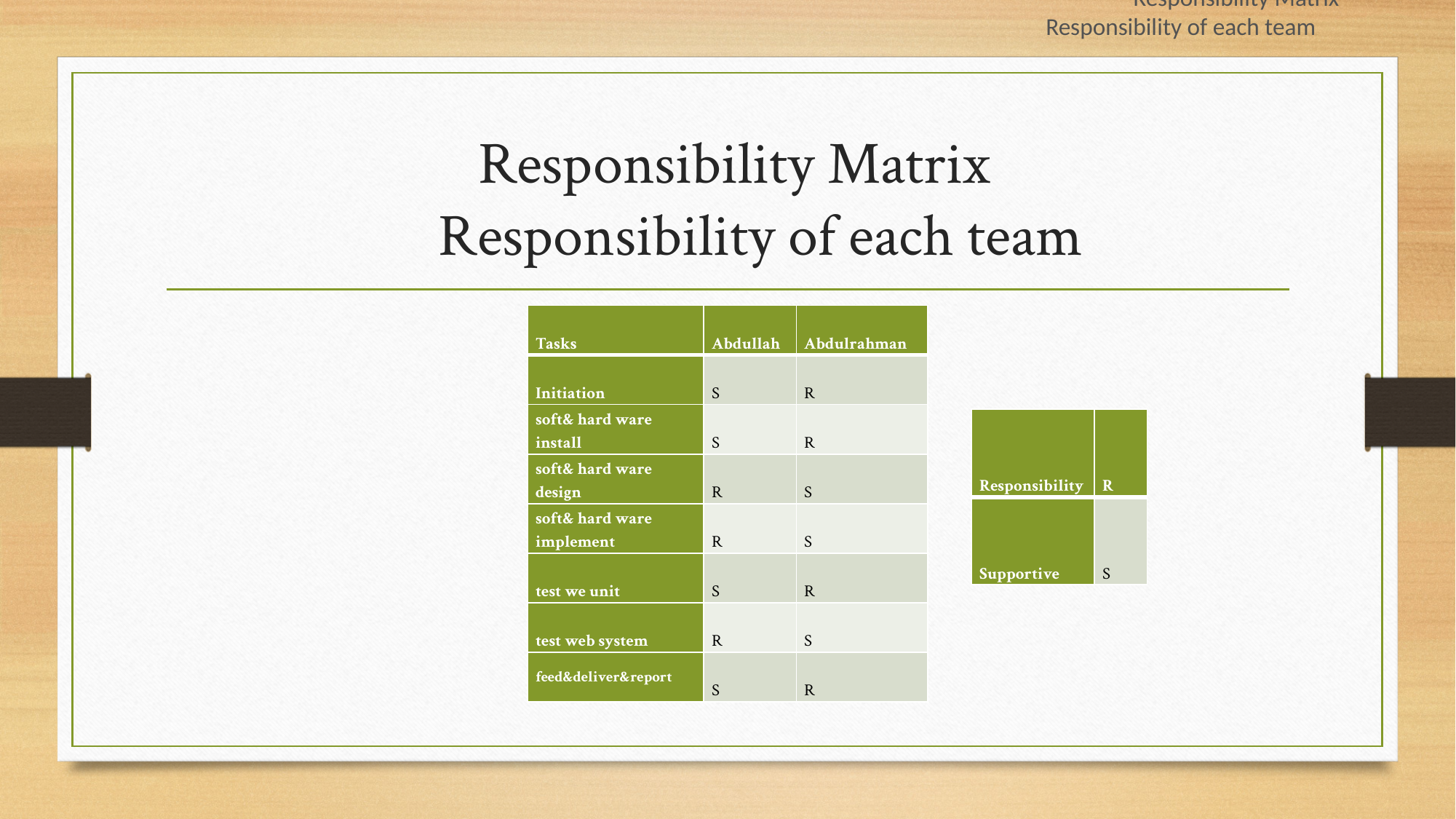

Responsibility Matrix
                                                 Responsibility of each team

# Responsibility Matrix Responsibility of each team
| Tasks | Abdullah | Abdulrahman |
| --- | --- | --- |
| Initiation | S | R |
| soft& hard ware install | S | R |
| soft& hard ware design | R | S |
| soft& hard ware implement | R | S |
| test we unit | S | R |
| test web system | R | S |
| feed&deliver&report | S | R |
| Responsibility | R |
| --- | --- |
| Supportive | S |